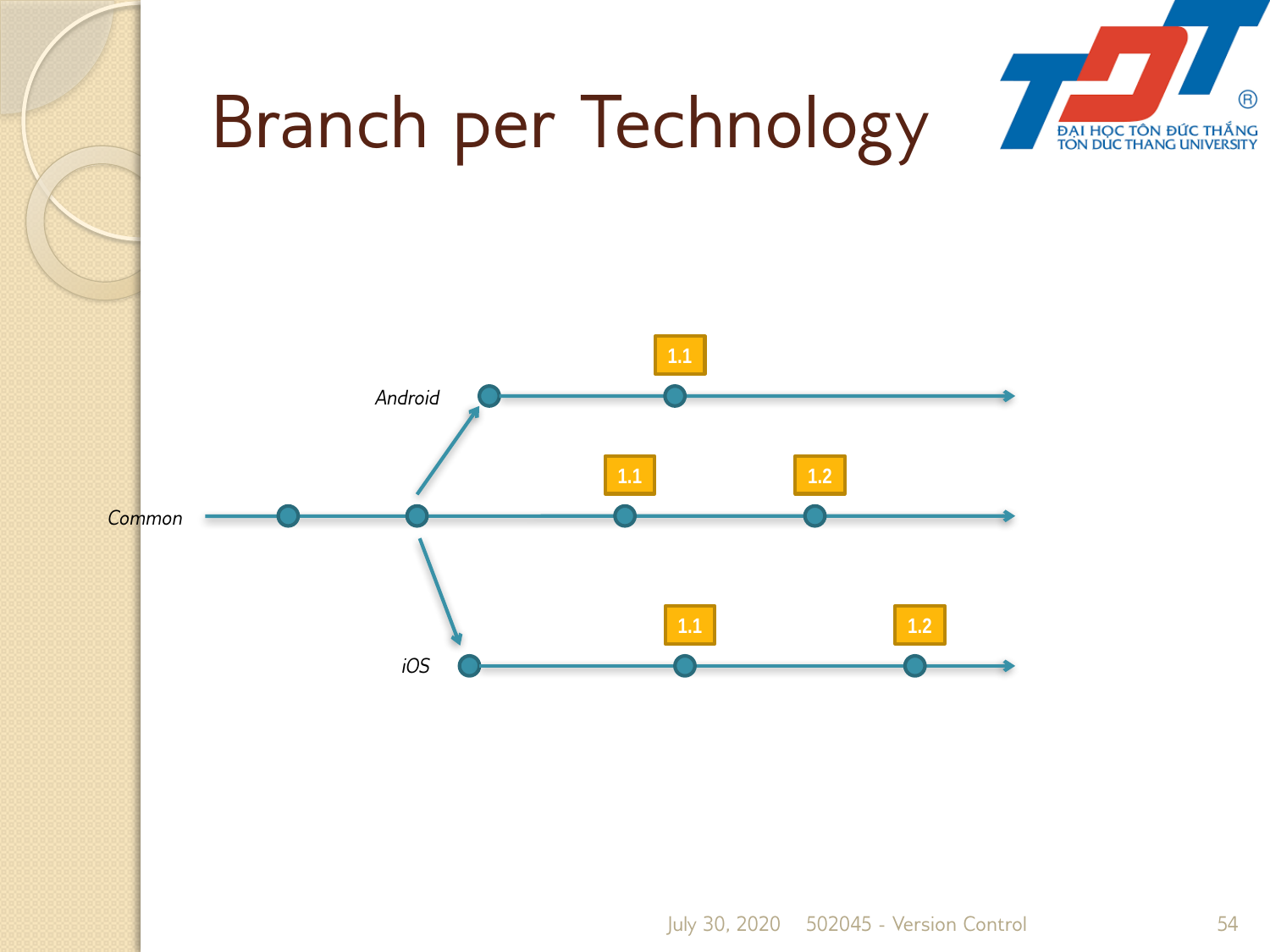

# Branch per Technology
1.1
Android

1.1
1.2
Common

1.1
1.2
iOS

July 30, 2020
502045 - Version Control
54